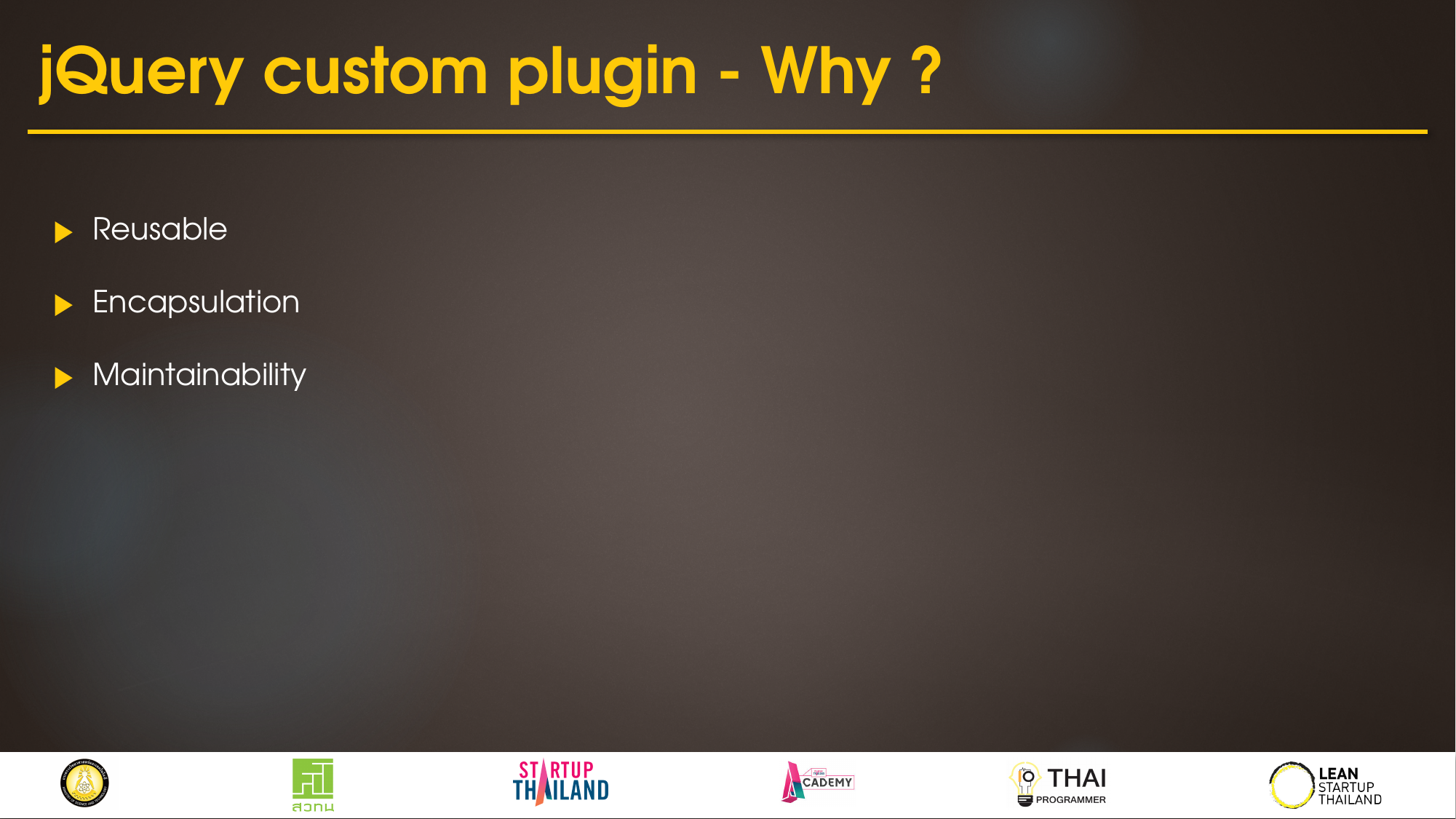

# jQuery custom plugin - Why ?
Reusable
Encapsulation
Maintainability